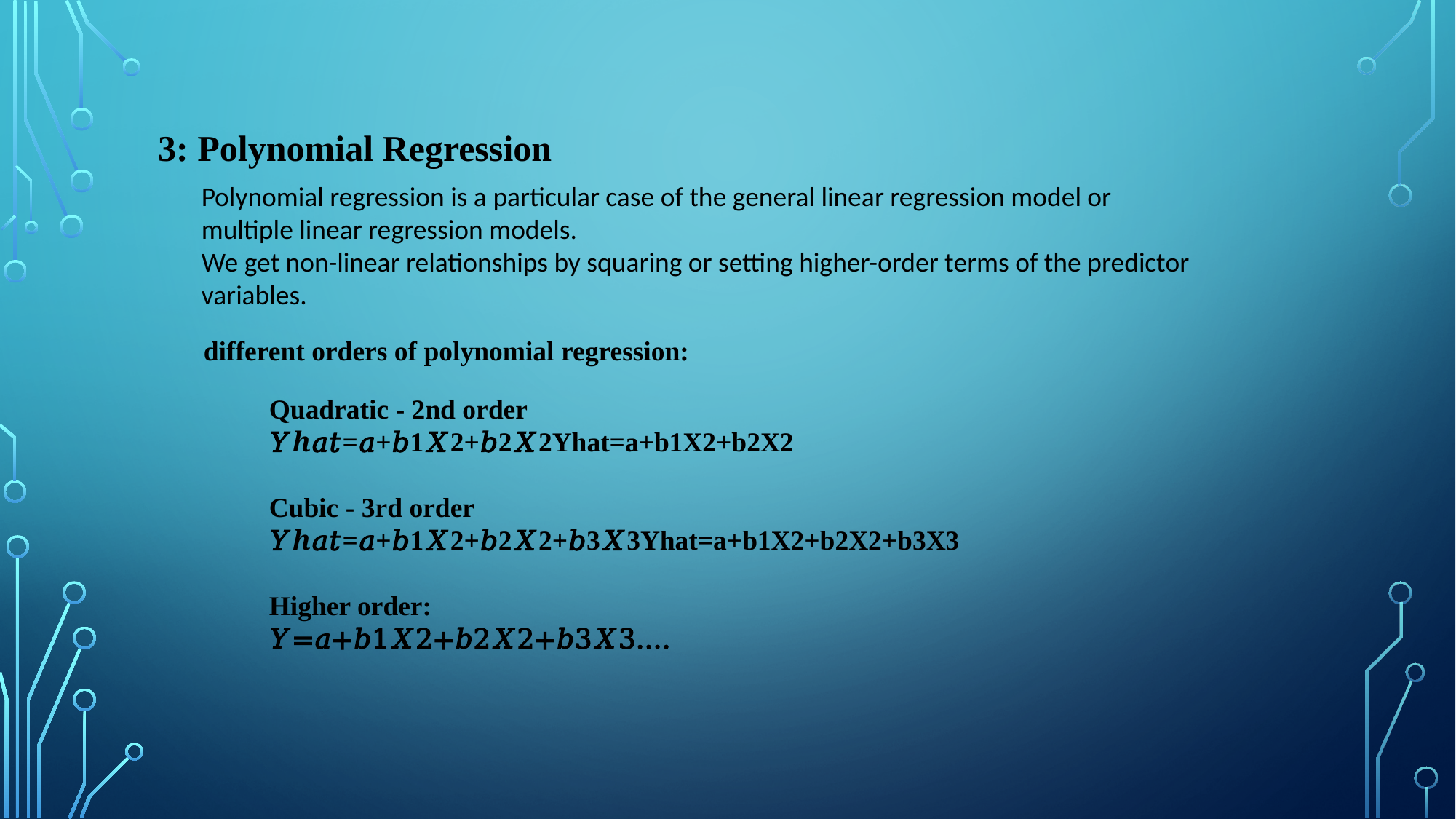

3: Polynomial Regression
Polynomial regression is a particular case of the general linear regression model or multiple linear regression models.
We get non-linear relationships by squaring or setting higher-order terms of the predictor variables.
different orders of polynomial regression:
Quadratic - 2nd order
𝑌ℎ𝑎𝑡=𝑎+𝑏1𝑋2+𝑏2𝑋2Yhat=a+b1X2+b2X2

Cubic - 3rd order
𝑌ℎ𝑎𝑡=𝑎+𝑏1𝑋2+𝑏2𝑋2+𝑏3𝑋3Yhat=a+b1X2+b2X2+b3X3

Higher order:
𝑌=𝑎+𝑏1𝑋2+𝑏2𝑋2+𝑏3𝑋3....